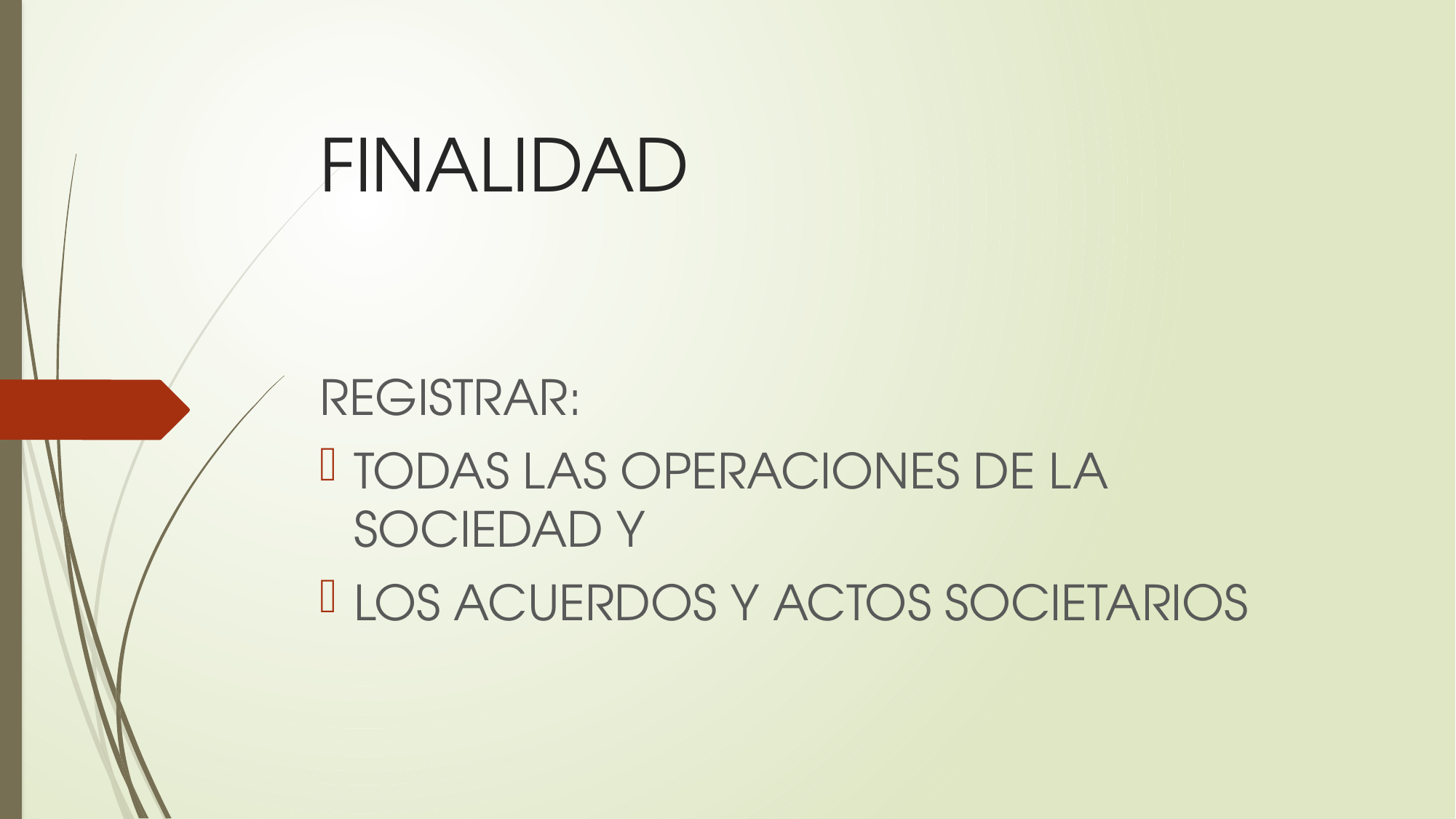

# FINALIDAD
REGISTRAR:
TODAS LAS OPERACIONES DE LA SOCIEDAD Y
LOS ACUERDOS Y ACTOS SOCIETARIOS